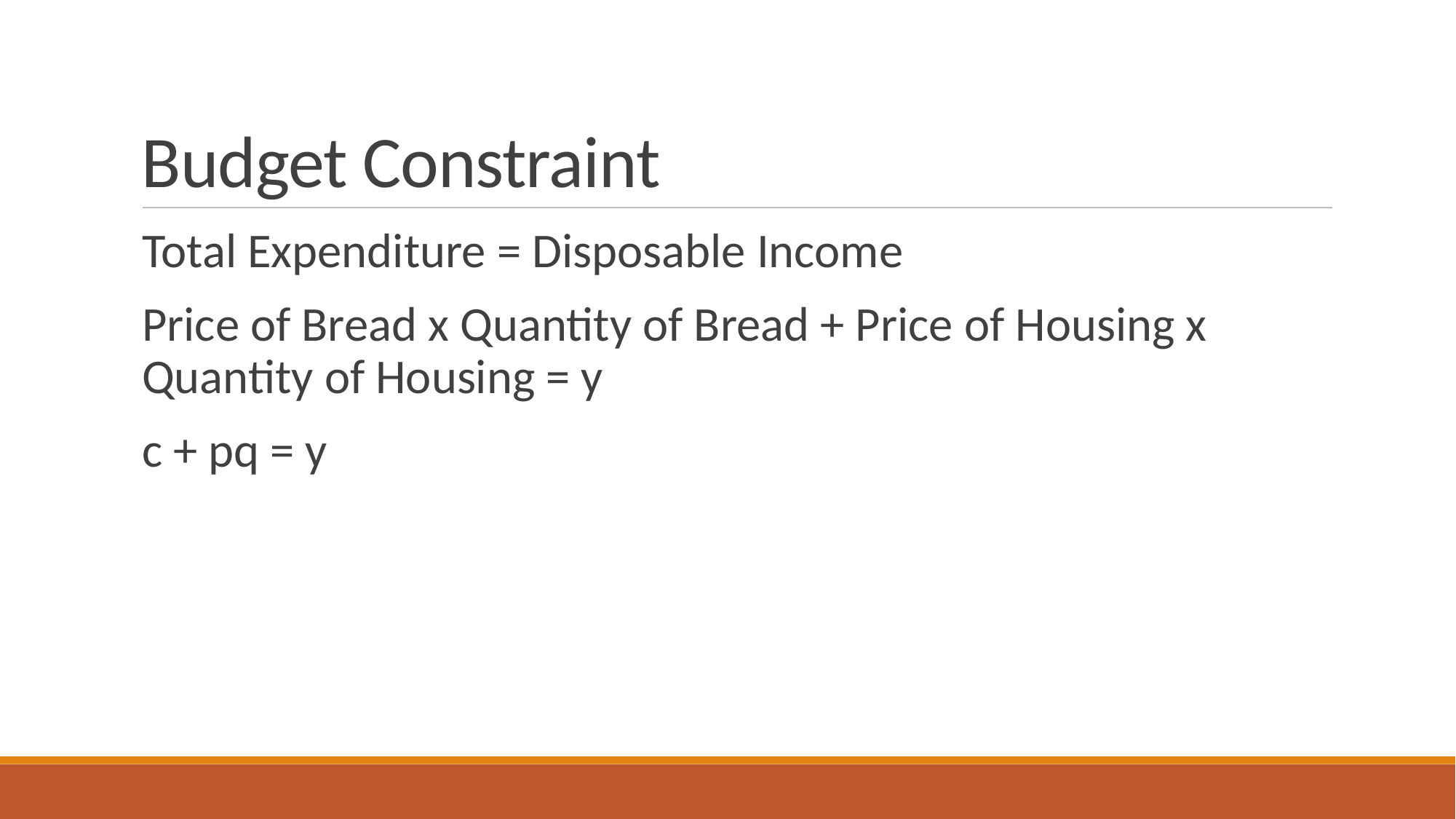

# Budget Constraint
Total Expenditure = Disposable Income
Price of Bread x Quantity of Bread + Price of Housing x Quantity of Housing = y
c + pq = y